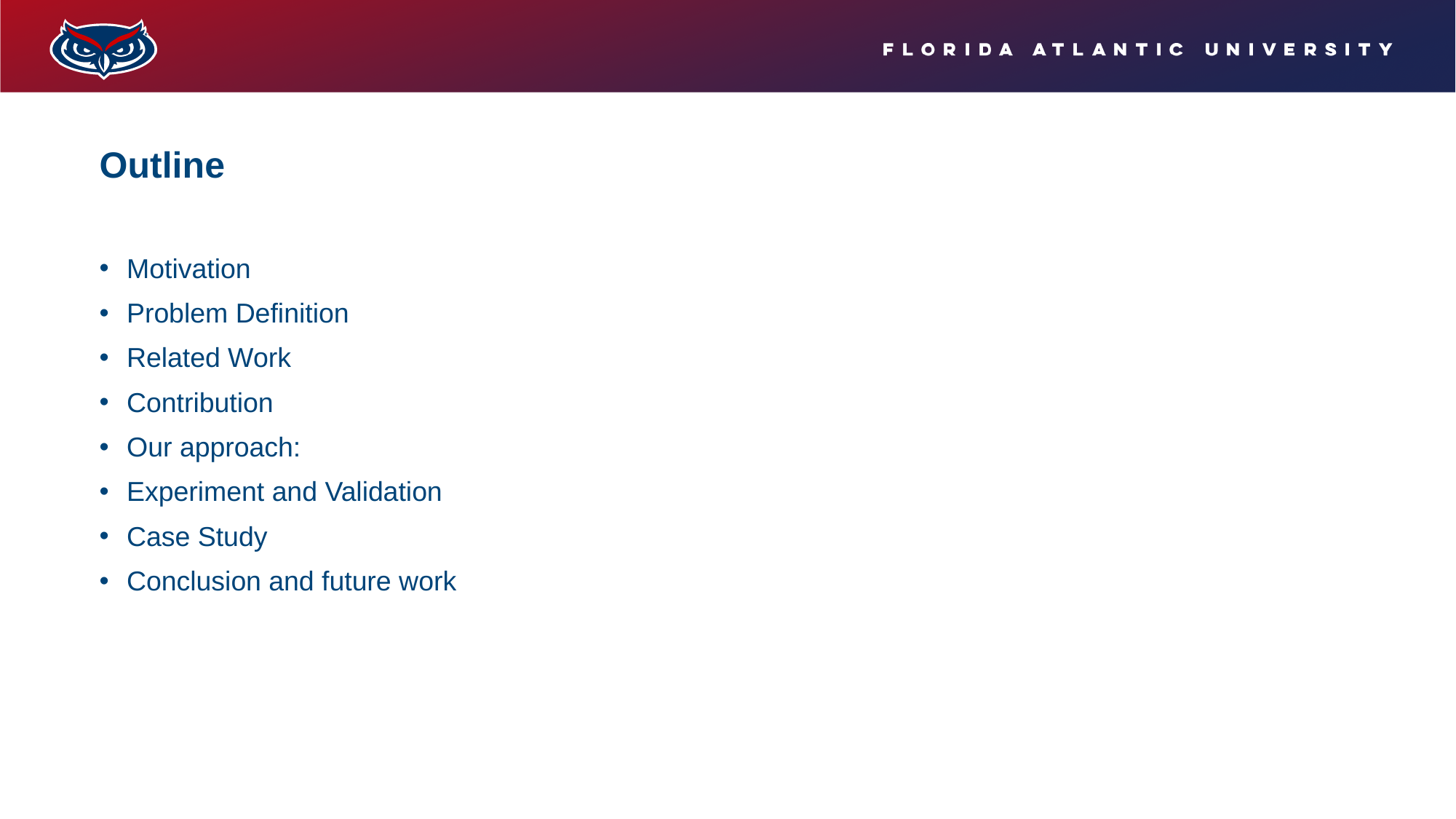

# Outline
Motivation
Problem Definition
Related Work
Contribution
Our approach:
Experiment and Validation
Case Study
Conclusion and future work